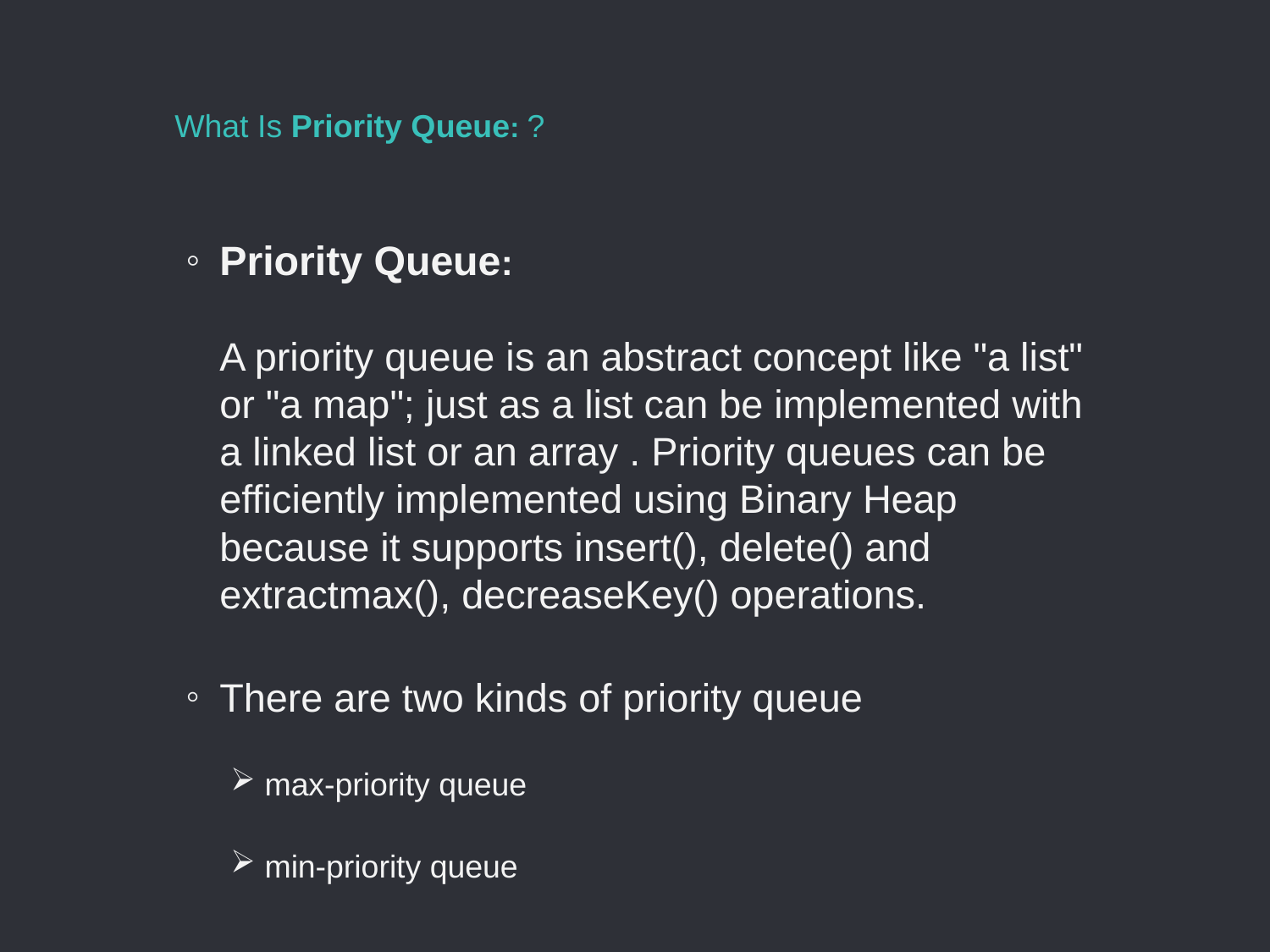

# What Is Priority Queue: ?
Priority Queue:
A priority queue is an abstract concept like "a list" or "a map"; just as a list can be implemented with a linked list or an array . Priority queues can be efficiently implemented using Binary Heap because it supports insert(), delete() and extractmax(), decreaseKey() operations.
There are two kinds of priority queue
max-priority queue
min-priority queue